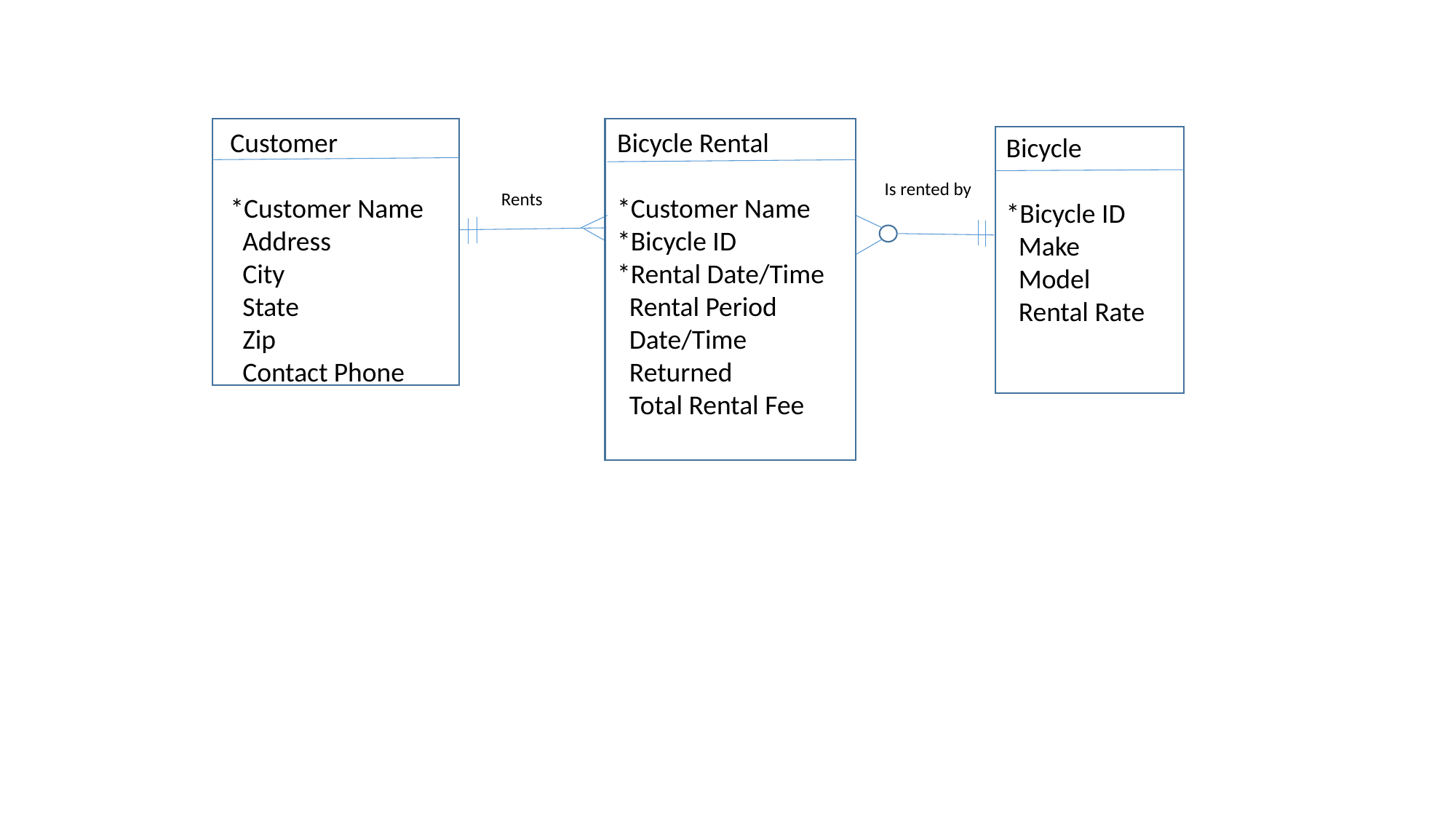

Customer

*Customer Name
  Address
  City
  State
  Zip
  Contact Phone
Bicycle Rental

*Customer Name
*Bicycle ID
*Rental Date/Time
  Rental Period
  Date/Time
  Returned
  Total Rental Fee
Bicycle

*Bicycle ID
  Make
  Model
  Rental Rate

Is rented by
Rents